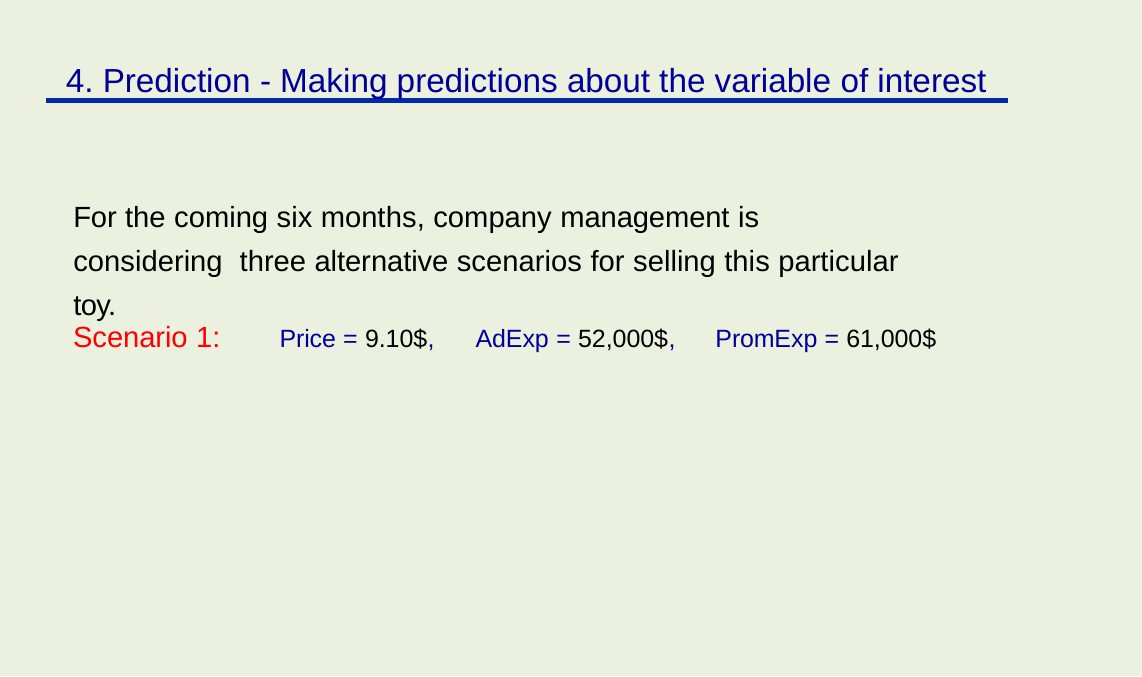

4. Prediction - Making predictions about the variable of interest
For the coming six months, company management is considering  three alternative scenarios for selling this particular toy.
Scenario 1:
Price = 9.10$,	AdExp = 52,000$,	PromExp = 61,000$